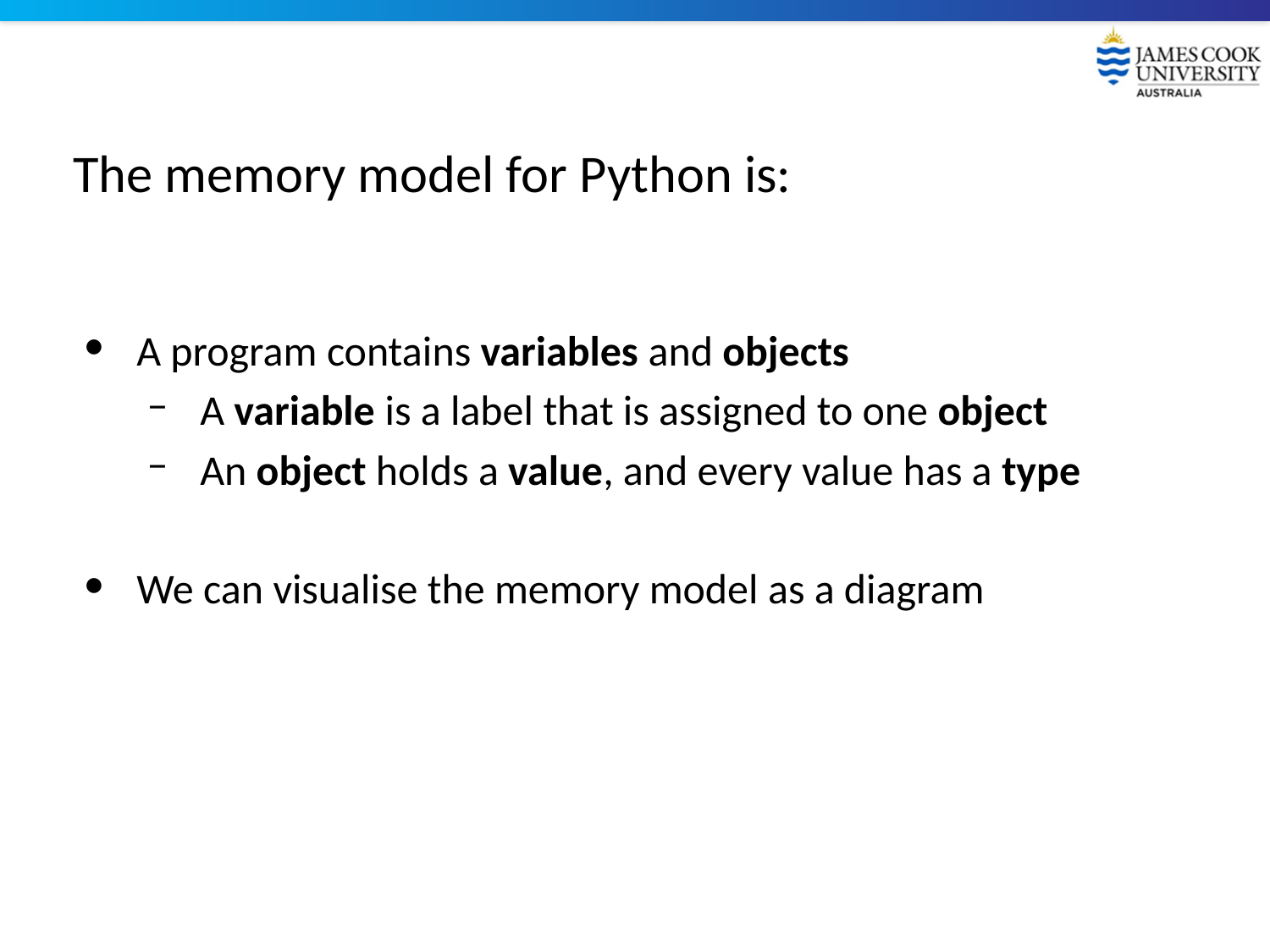

# The memory model for Python is:
A program contains variables and objects
A variable is a label that is assigned to one object
An object holds a value, and every value has a type

We can visualise the memory model as a diagram